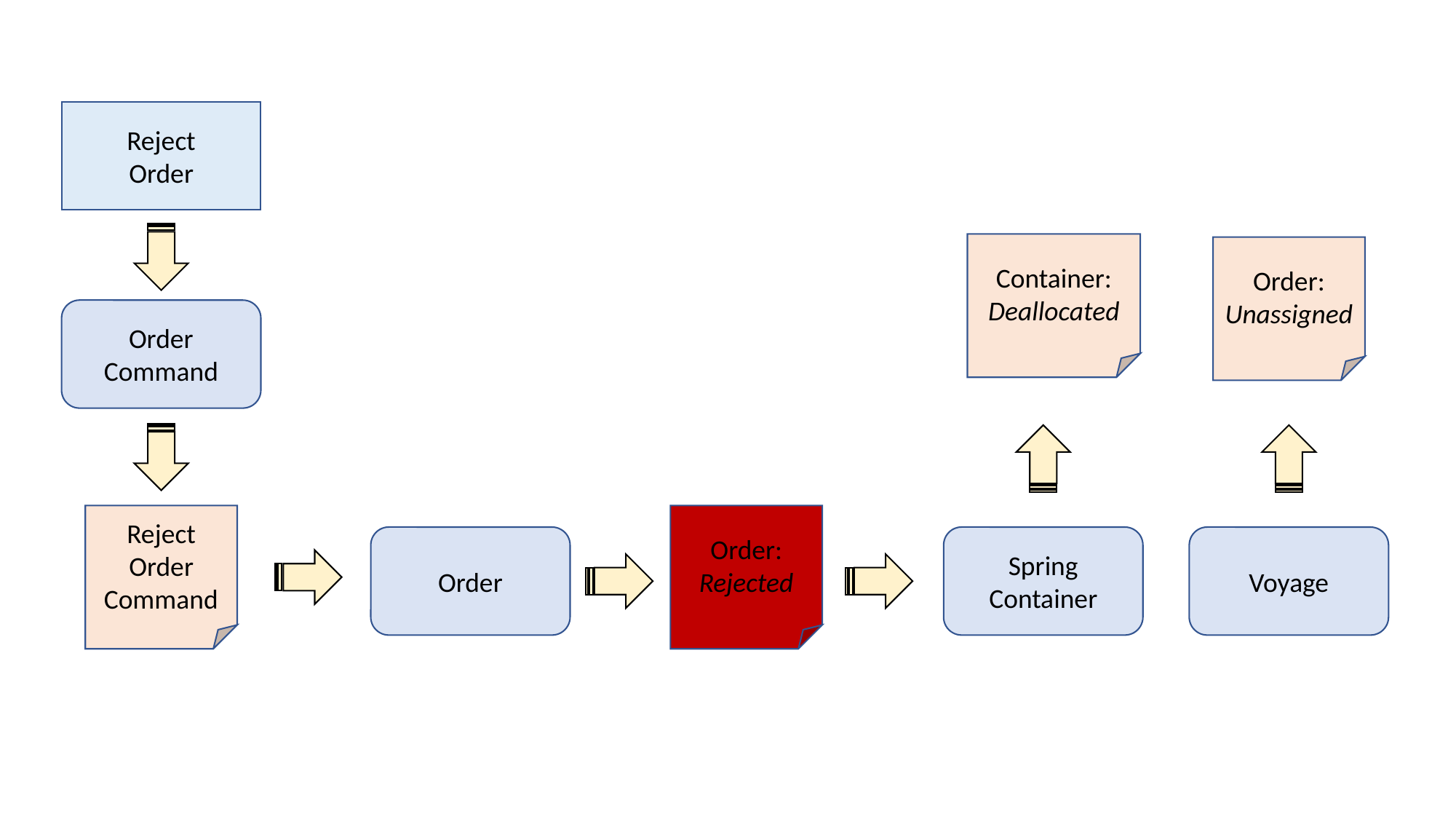

Reject
Order

Container:
Deallocated
Order:
Unassigned
Order Command

Reject Order Command
Order:
Rejected
Order
Voyage
Spring Container